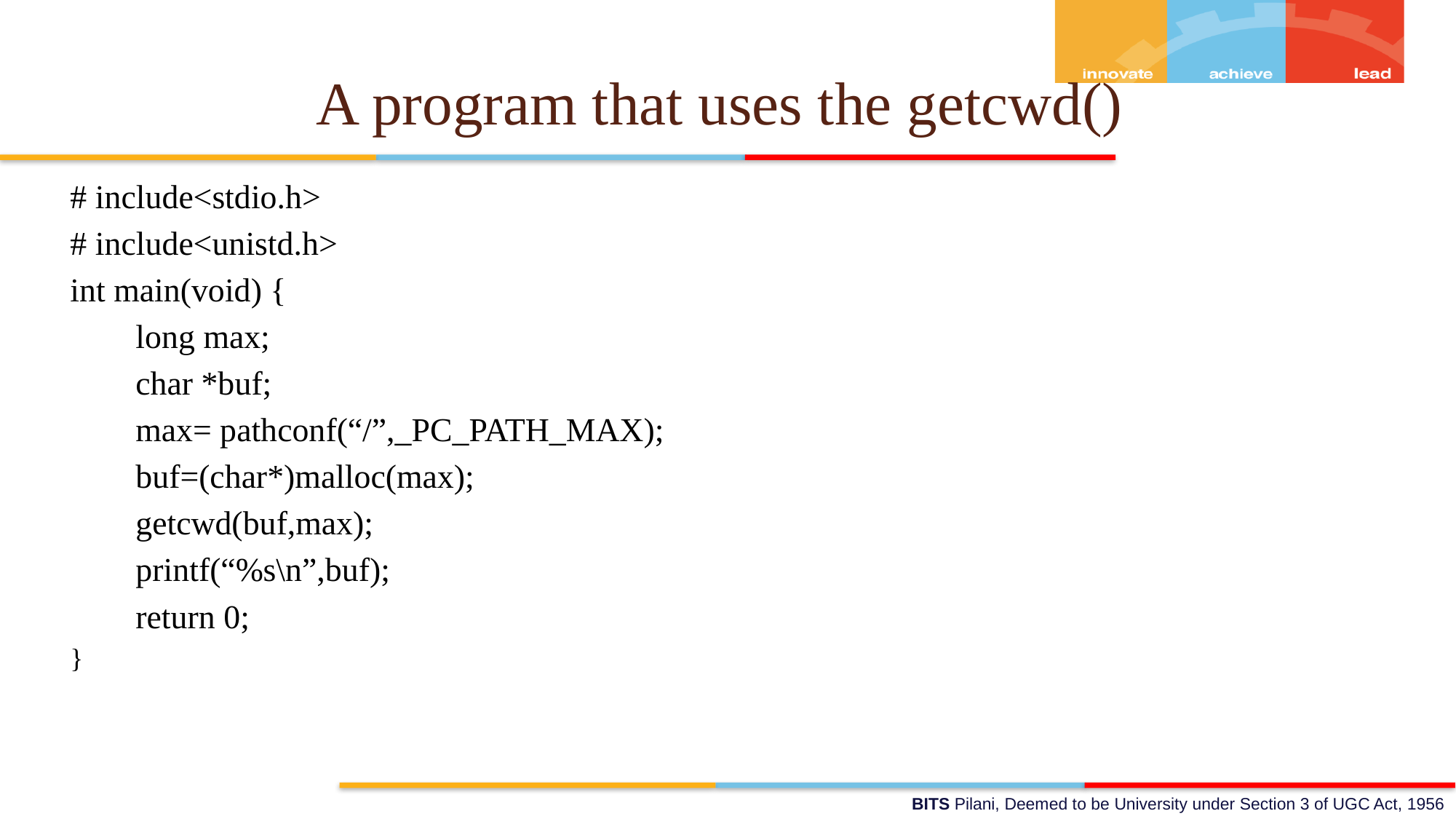

# A program that uses the getcwd()
# include<stdio.h>
# include<unistd.h>
int main(void) {
long max;
char *buf;
max= pathconf(“/”,_PC_PATH_MAX);
buf=(char*)malloc(max);
getcwd(buf,max);
printf(“%s\n”,buf);
return 0;
}